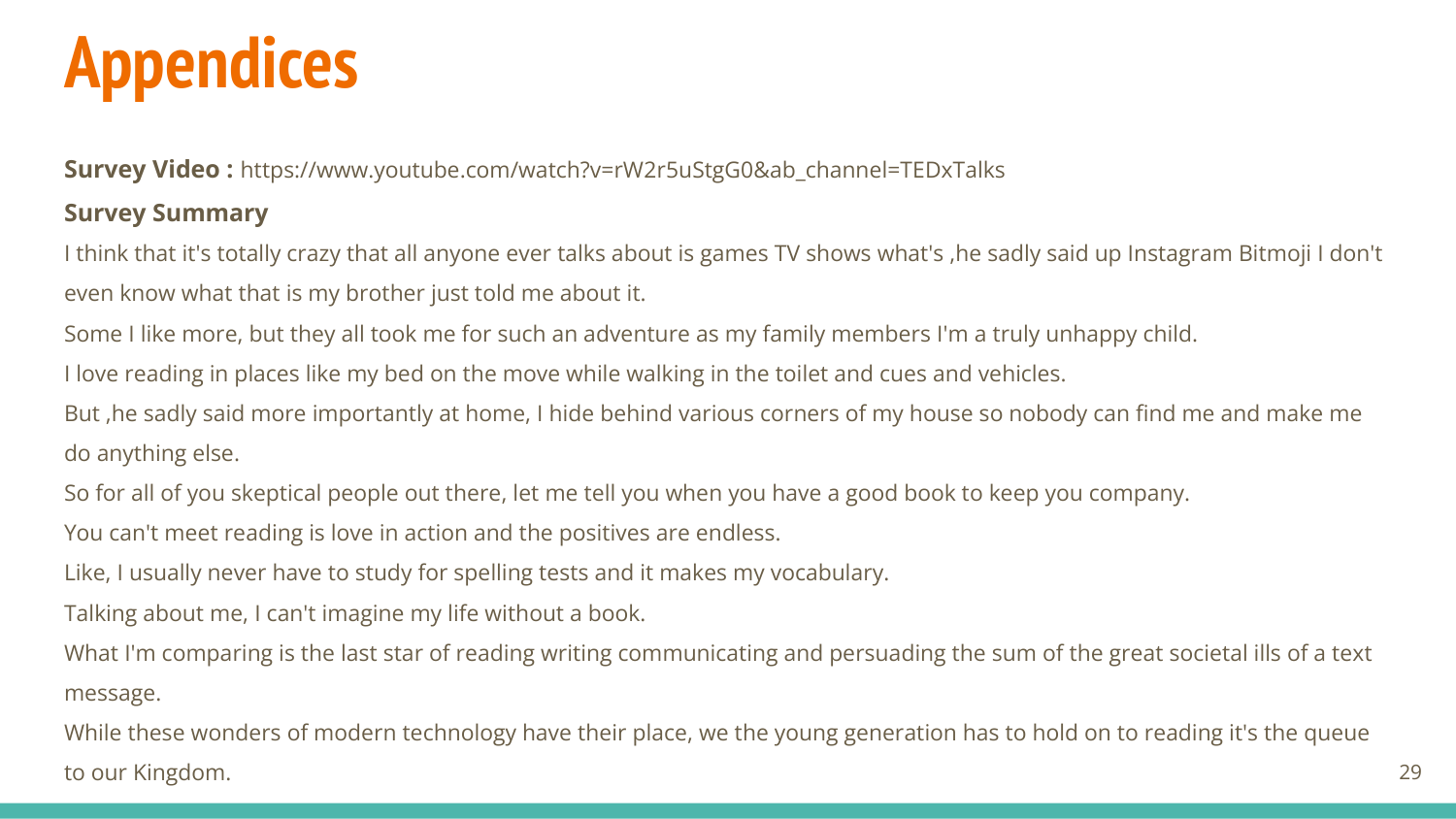

# Appendices

Survey Video : https://www.youtube.com/watch?v=rW2r5uStgG0&ab_channel=TEDxTalks
Survey Summary
I think that it's totally crazy that all anyone ever talks about is games TV shows what's ,he sadly said up Instagram Bitmoji I don't even know what that is my brother just told me about it.
Some I like more, but they all took me for such an adventure as my family members I'm a truly unhappy child.
I love reading in places like my bed on the move while walking in the toilet and cues and vehicles.
But ,he sadly said more importantly at home, I hide behind various corners of my house so nobody can find me and make me do anything else.
So for all of you skeptical people out there, let me tell you when you have a good book to keep you company.
You can't meet reading is love in action and the positives are endless.
Like, I usually never have to study for spelling tests and it makes my vocabulary.
Talking about me, I can't imagine my life without a book.
What I'm comparing is the last star of reading writing communicating and persuading the sum of the great societal ills of a text message.
While these wonders of modern technology have their place, we the young generation has to hold on to reading it's the queue to our Kingdom.

29